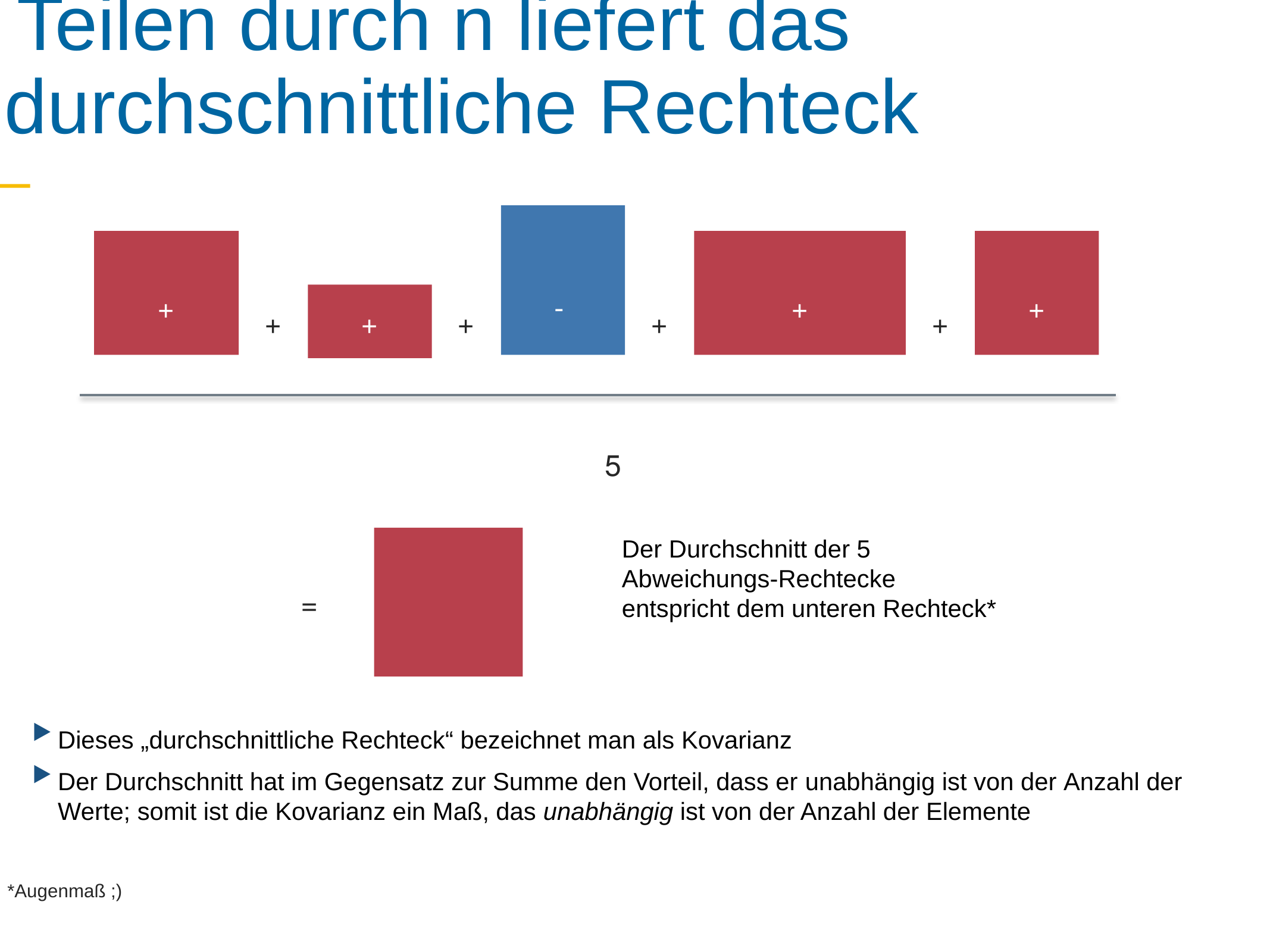

Teilen durch n liefert das durchschnittliche Rechteck

+
-
+
+

+
+
+
+
+

5
Der Durchschnitt der 5 Abweichungs-Rechtecke entspricht dem unteren Rechteck*

=
Dieses „durchschnittliche Rechteck“ bezeichnet man als Kovarianz
Der Durchschnitt hat im Gegensatz zur Summe den Vorteil, dass er unabhängig ist von der Anzahl der Werte; somit ist die Kovarianz ein Maß, das unabhängig ist von der Anzahl der Elemente
*Augenmaß ;)
19